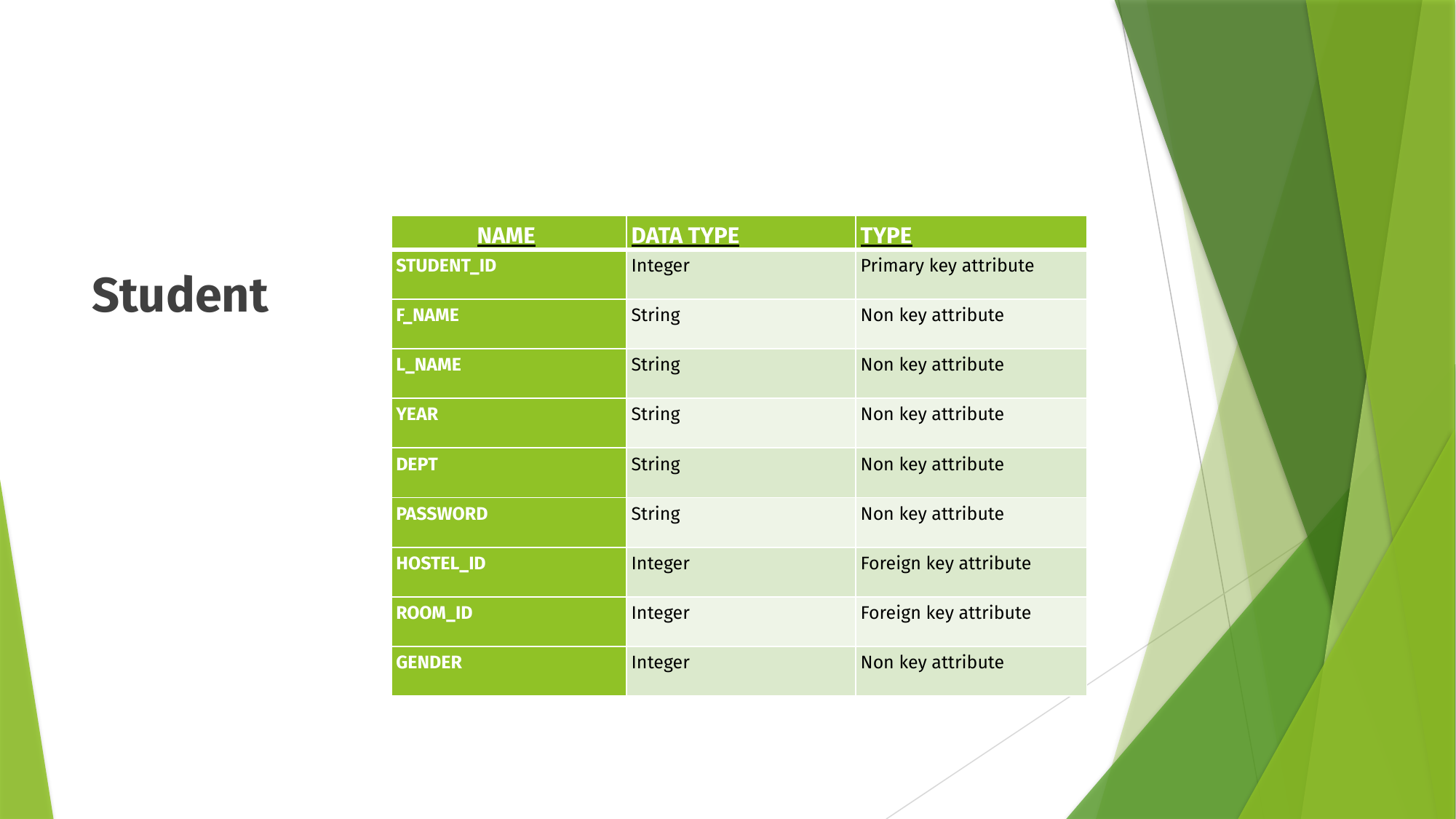

#
| NAME | DATA TYPE | TYPE |
| --- | --- | --- |
| STUDENT\_ID | Integer | Primary key attribute |
| F\_NAME | String | Non key attribute |
| L\_NAME | String | Non key attribute |
| YEAR | String | Non key attribute |
| DEPT | String | Non key attribute |
| PASSWORD | String | Non key attribute |
| HOSTEL\_ID | Integer | Foreign key attribute |
| ROOM\_ID | Integer | Foreign key attribute |
| GENDER | Integer | Non key attribute |
Student